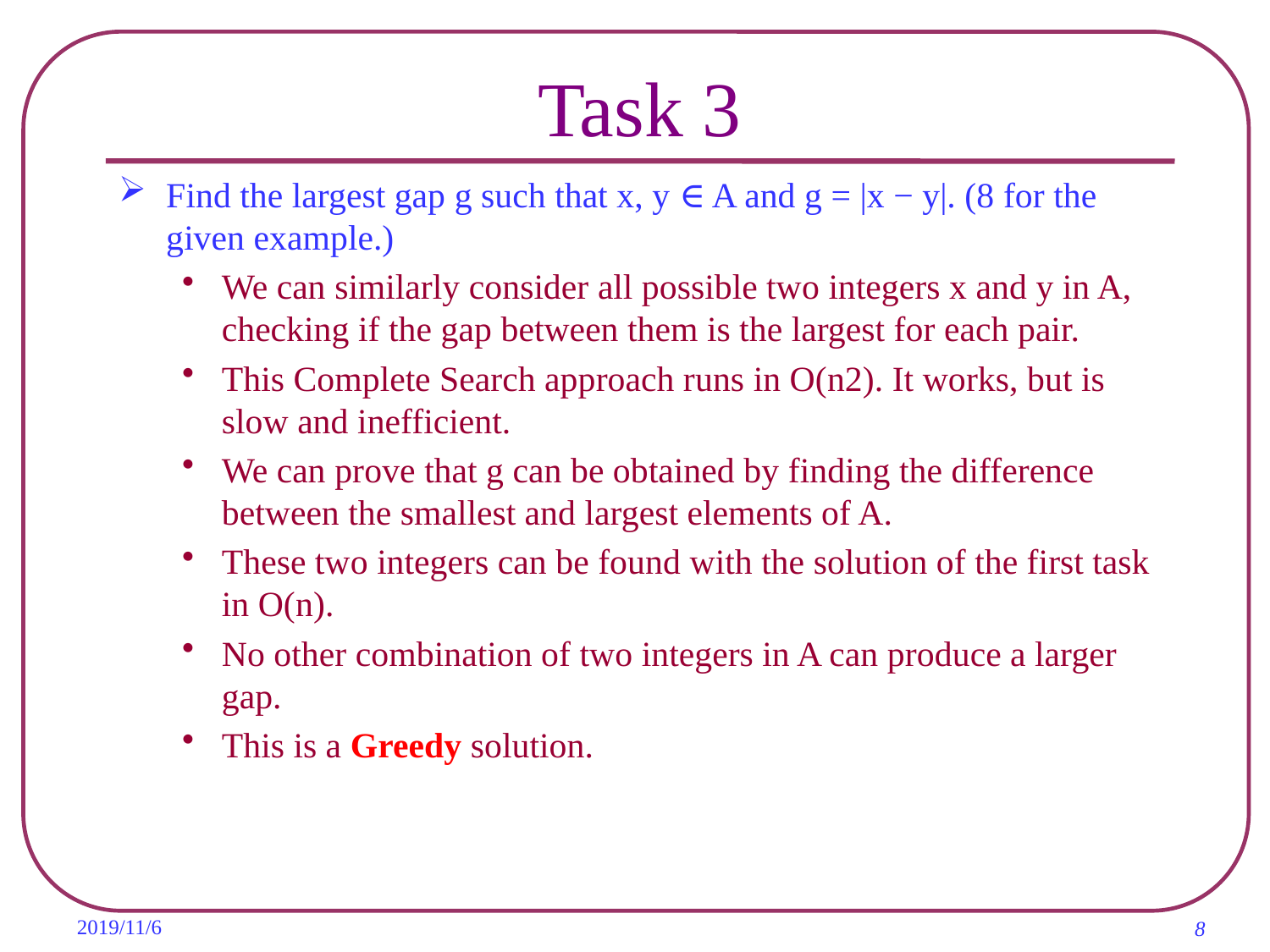

# Task 3
Find the largest gap g such that x, y ∈ A and g = |x − y|. (8 for the given example.)
We can similarly consider all possible two integers x and y in A, checking if the gap between them is the largest for each pair.
This Complete Search approach runs in O(n2). It works, but is slow and inefficient.
We can prove that g can be obtained by finding the difference between the smallest and largest elements of A.
These two integers can be found with the solution of the first task in O(n).
No other combination of two integers in A can produce a larger gap.
This is a Greedy solution.
2019/11/6
8